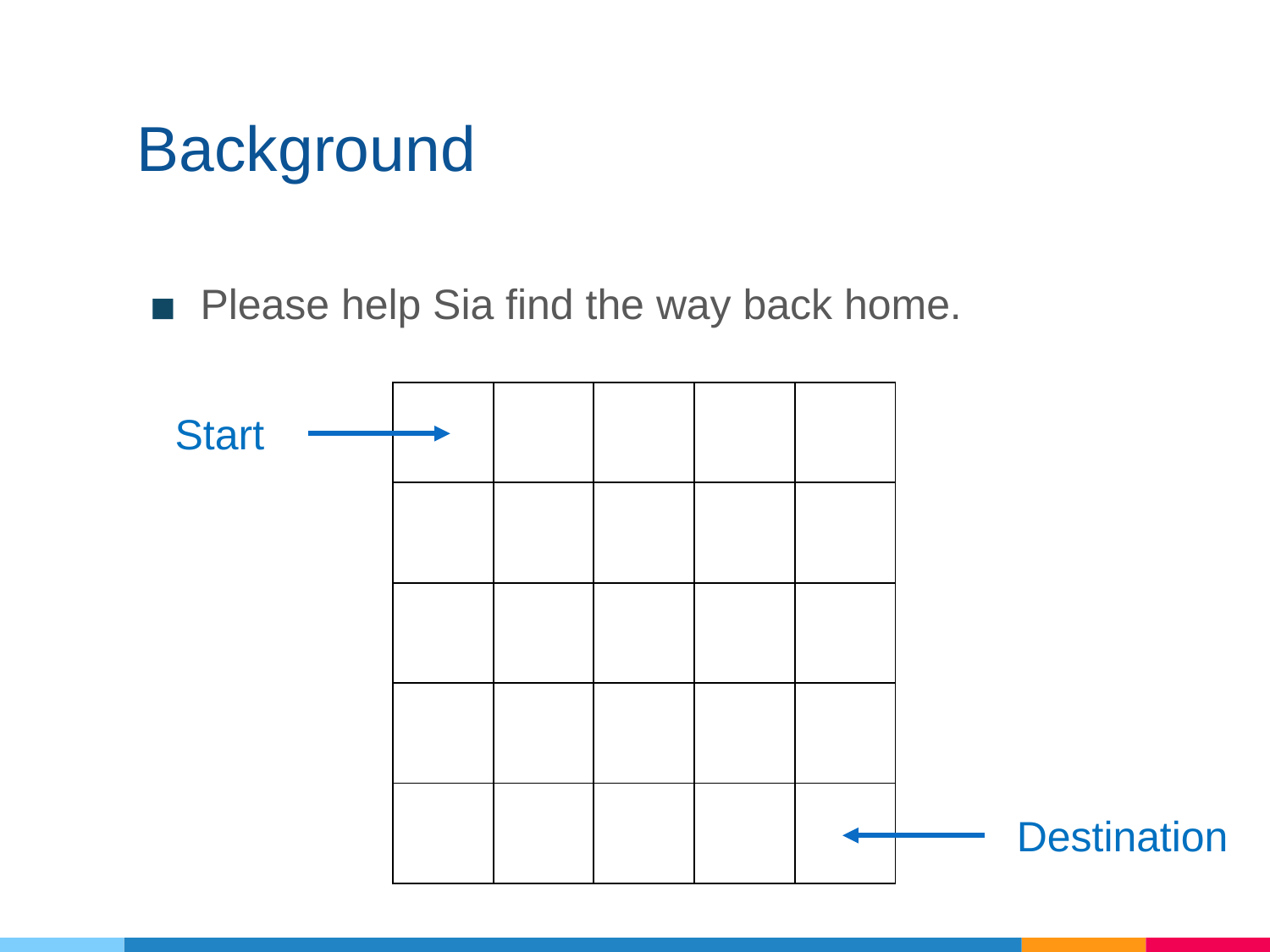

# Background
Please help Sia find the way back home.
|  |  |  |  |  |
| --- | --- | --- | --- | --- |
|  |  |  |  |  |
|  |  |  |  |  |
|  |  |  |  |  |
|  |  |  |  |  |
Start
Destination